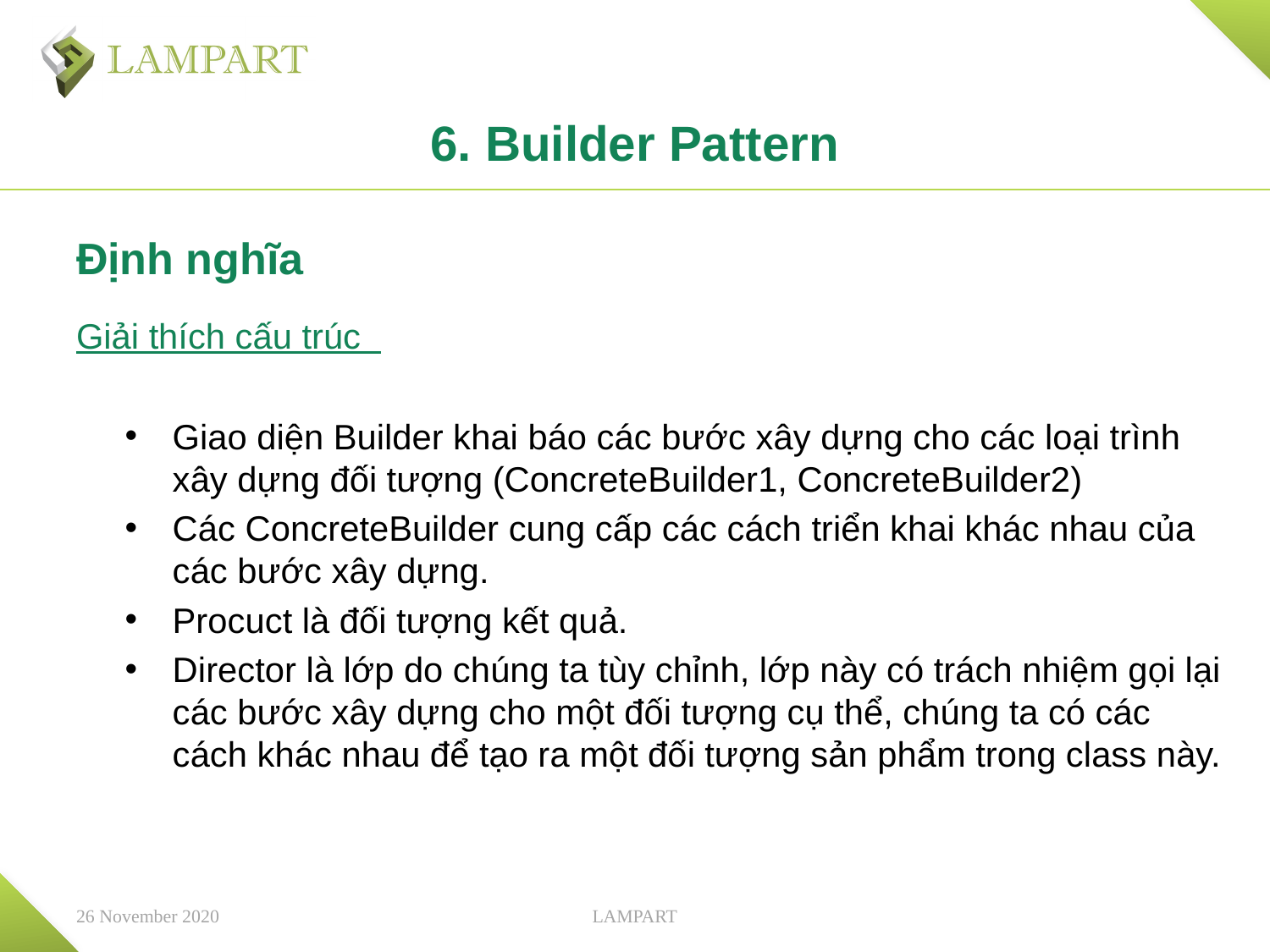

# 6. Builder Pattern
Định nghĩa
Giải thích cấu trúc
Giao diện Builder khai báo các bước xây dựng cho các loại trình xây dựng đối tượng (ConcreteBuilder1, ConcreteBuilder2)
Các ConcreteBuilder cung cấp các cách triển khai khác nhau của các bước xây dựng.
Procuct là đối tượng kết quả.
Director là lớp do chúng ta tùy chỉnh, lớp này có trách nhiệm gọi lại các bước xây dựng cho một đối tượng cụ thể, chúng ta có các cách khác nhau để tạo ra một đối tượng sản phẩm trong class này.
26 November 2020
LAMPART
5